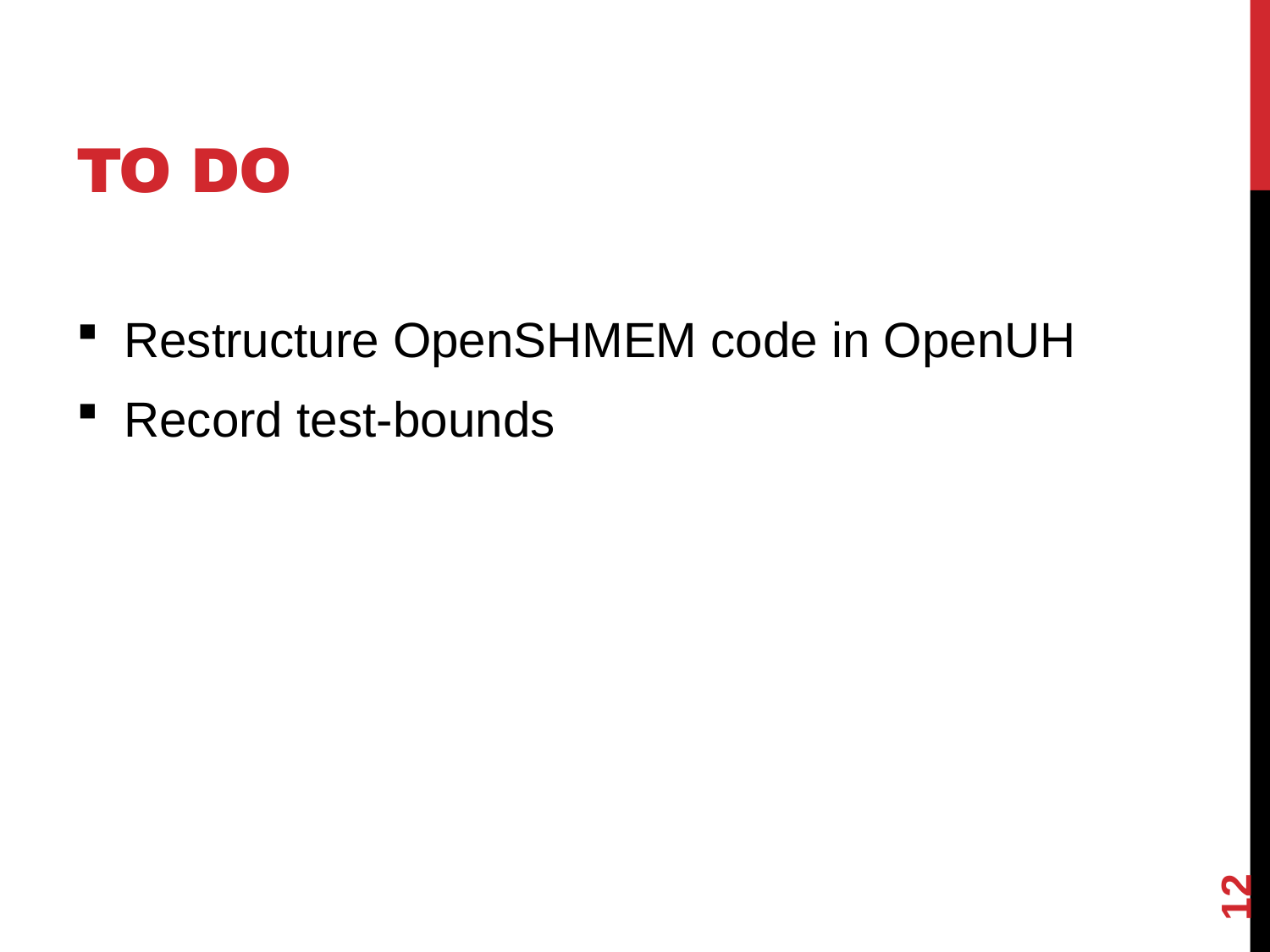

# TO DO
Restructure OpenSHMEM code in OpenUH
Record test-bounds
12